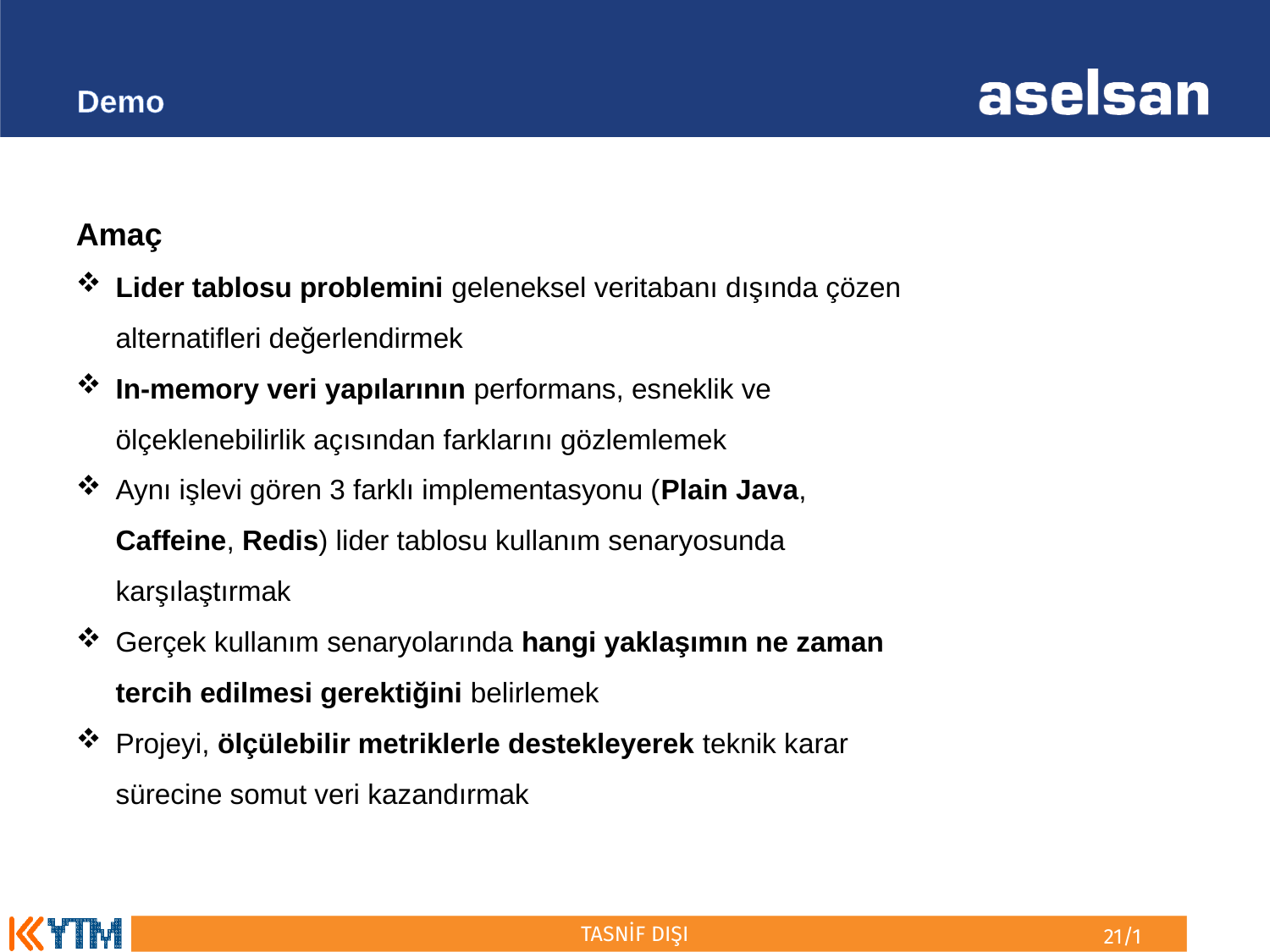

Demo
Amaç
Lider tablosu problemini geleneksel veritabanı dışında çözen alternatifleri değerlendirmek
In-memory veri yapılarının performans, esneklik ve ölçeklenebilirlik açısından farklarını gözlemlemek
Aynı işlevi gören 3 farklı implementasyonu (Plain Java, Caffeine, Redis) lider tablosu kullanım senaryosunda karşılaştırmak
Gerçek kullanım senaryolarında hangi yaklaşımın ne zaman tercih edilmesi gerektiğini belirlemek
Projeyi, ölçülebilir metriklerle destekleyerek teknik karar sürecine somut veri kazandırmak